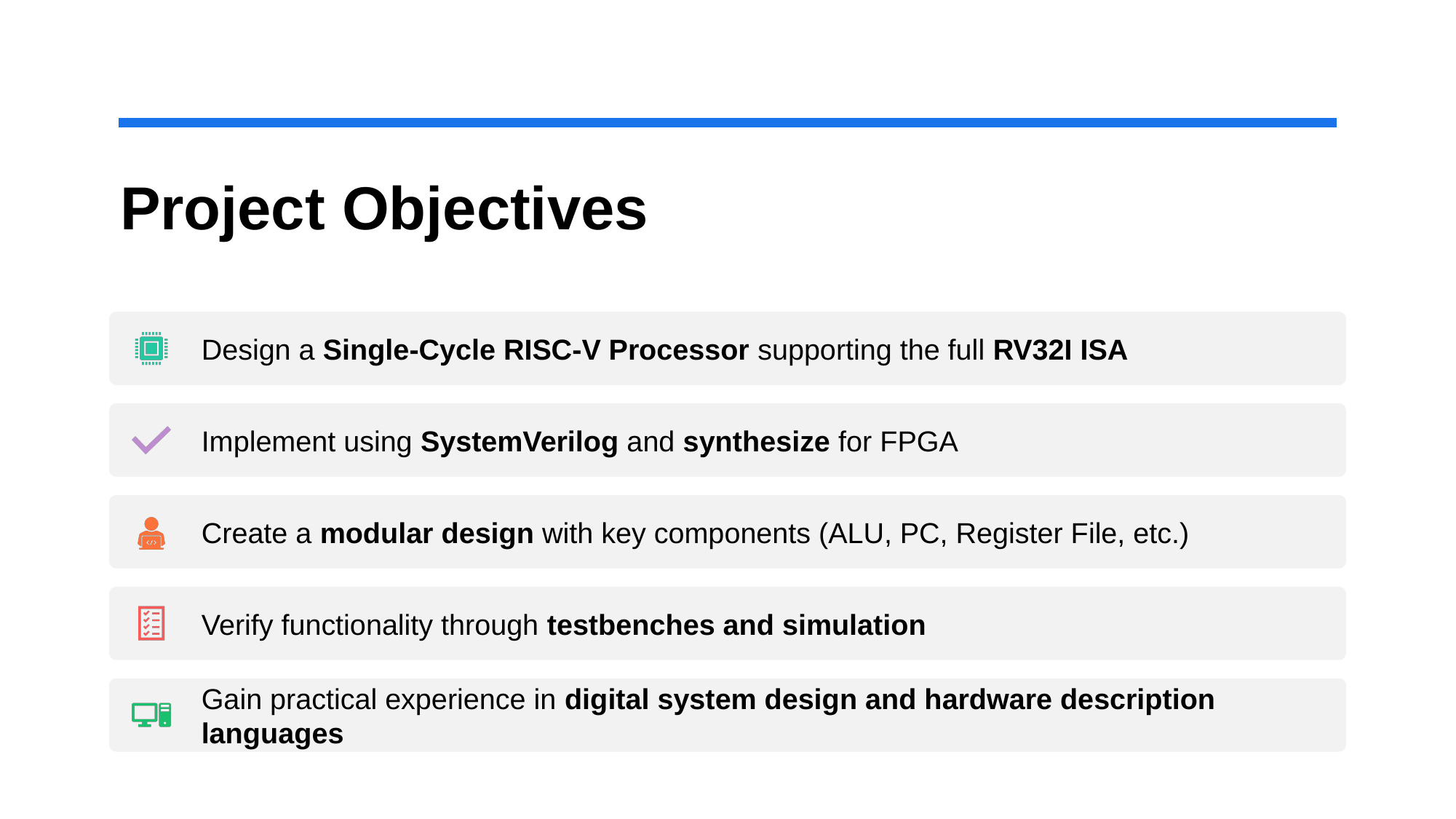

# Project Objectives
Design a Single-Cycle RISC-V Processor supporting the full RV32I ISA
Implement using SystemVerilog and synthesize for FPGA
Create a modular design with key components (ALU, PC, Register File, etc.)
Verify functionality through testbenches and simulation
Gain practical experience in digital system design and hardware description languages